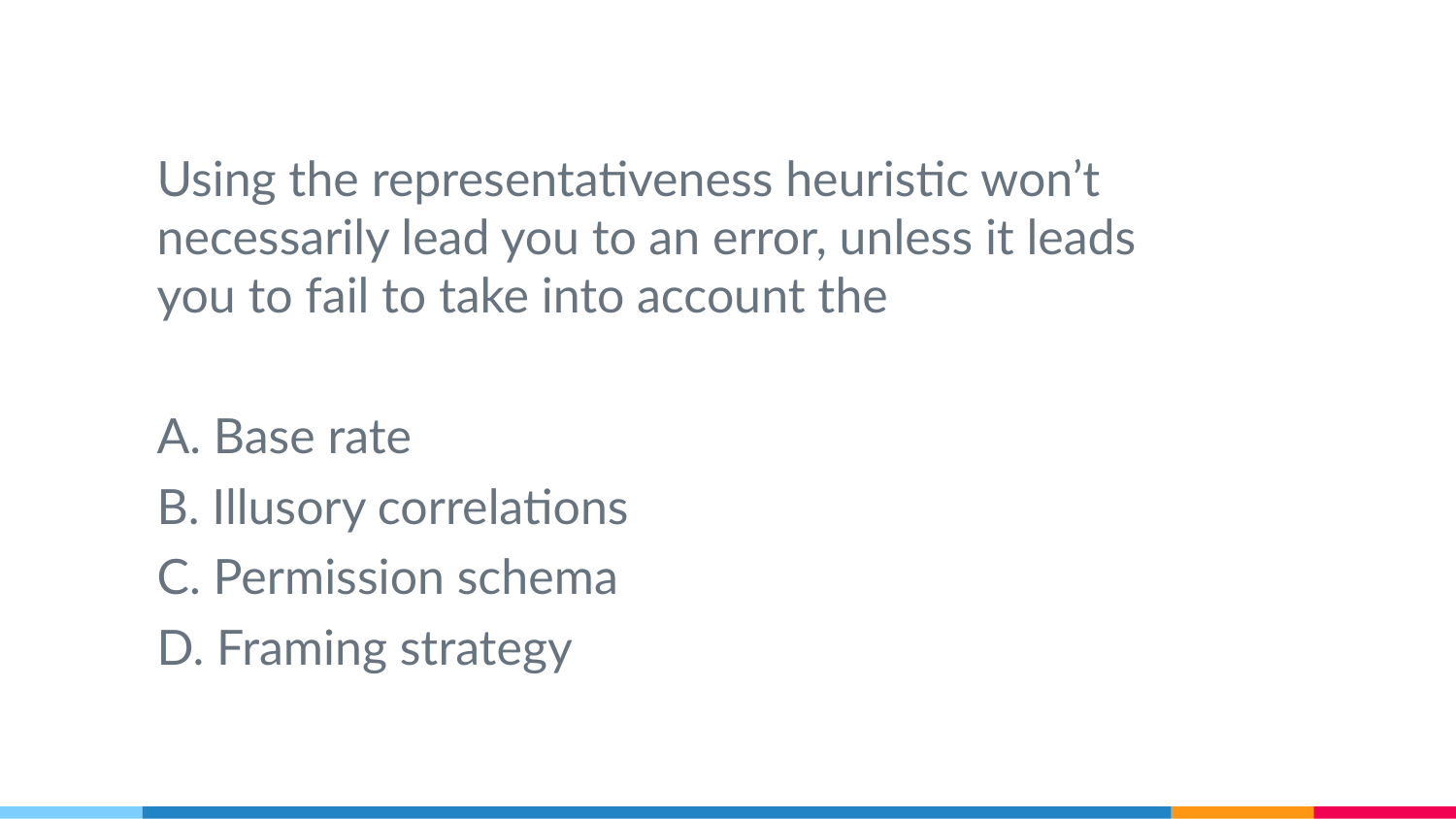

Using the representativeness heuristic won’t necessarily lead you to an error, unless it leads you to fail to take into account the

A. Base rate
B. Illusory correlations
C. Permission schema
D. Framing strategy